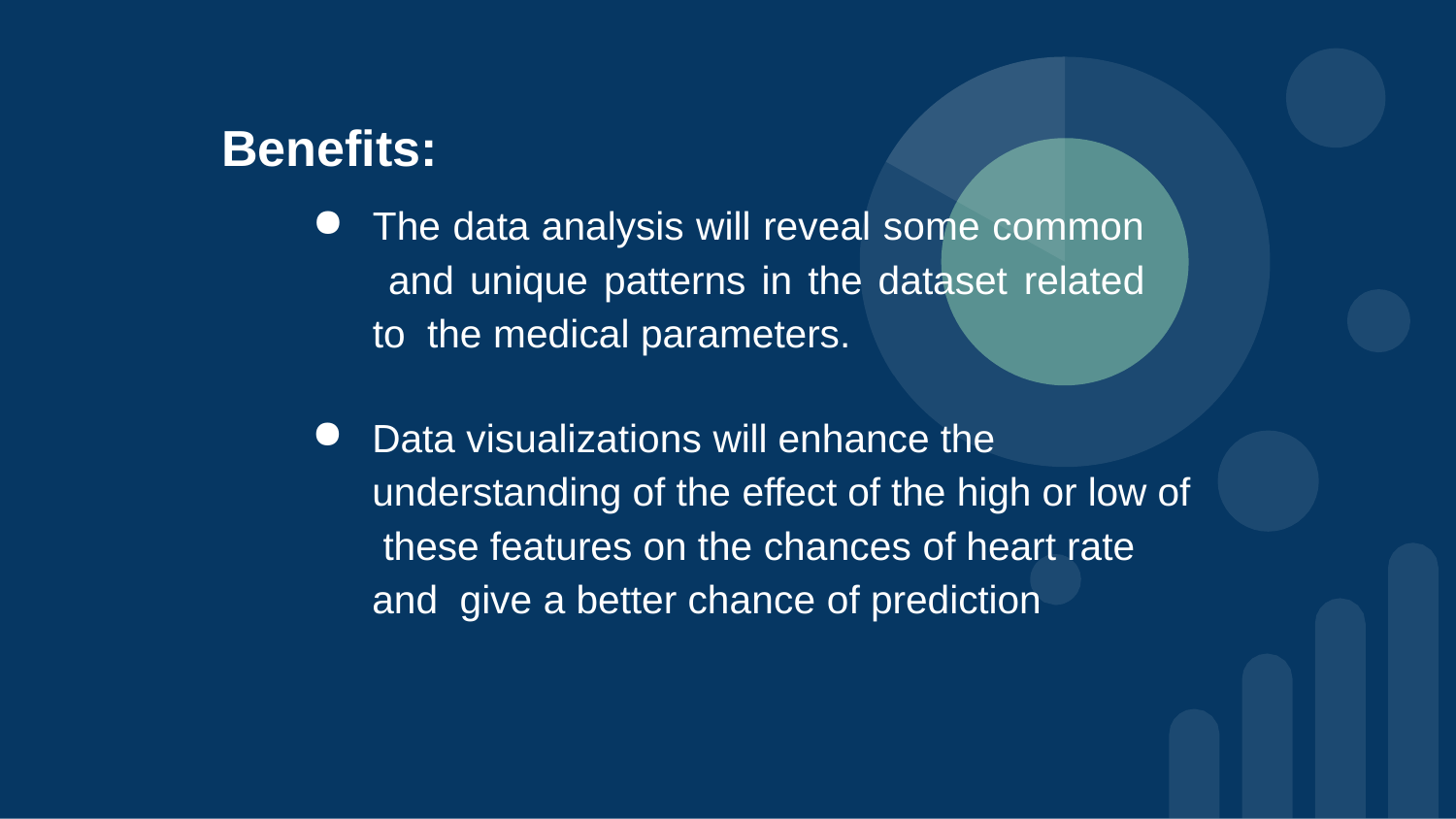

# Benefits:
The data analysis will reveal some common  and unique patterns in the dataset related to  the medical parameters.
Data visualizations will enhance the  understanding of the effect of the high or low of  these features on the chances of heart rate and  give a better chance of prediction